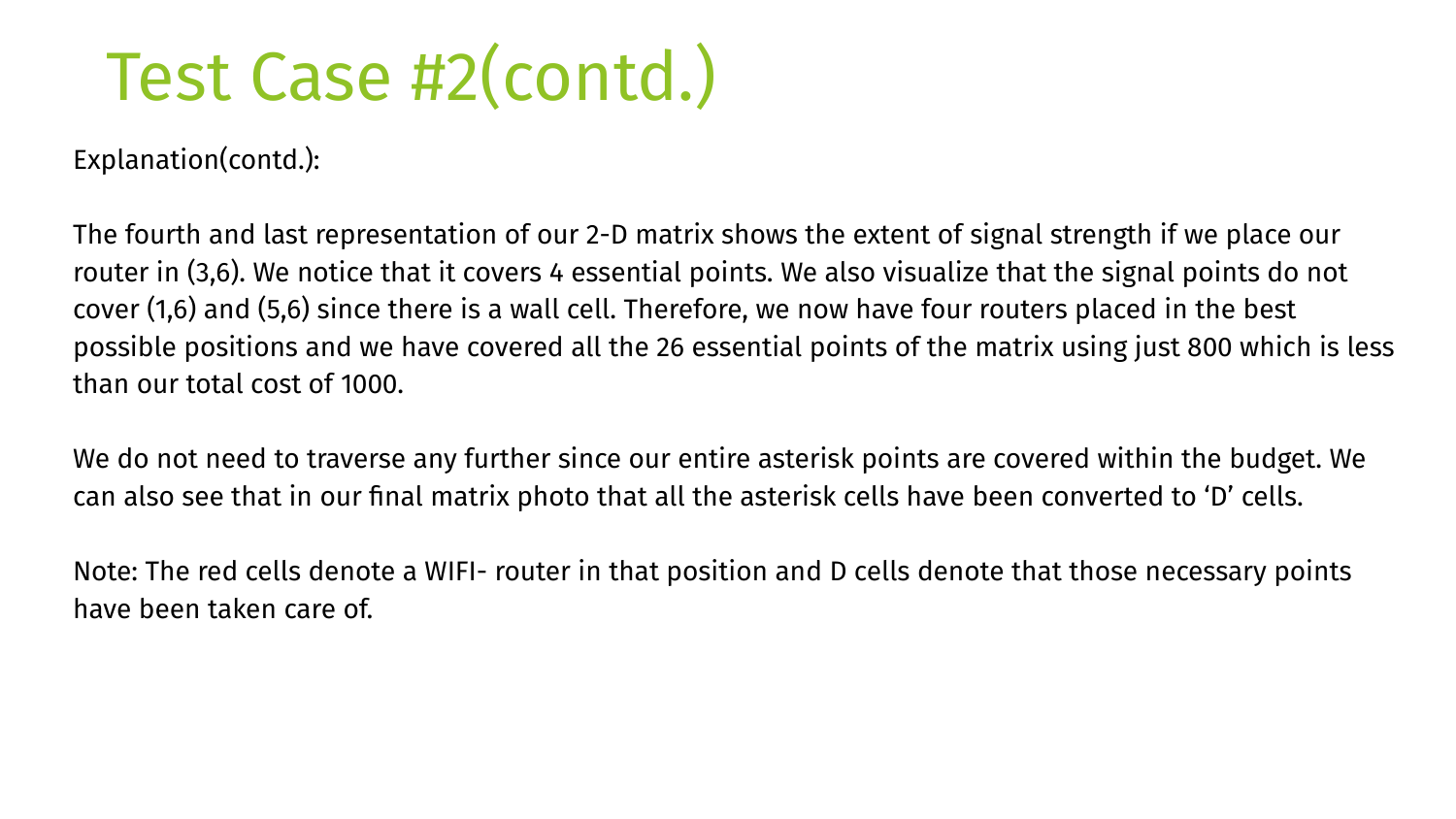

Test Case #2(contd.)
Explanation(contd.):

The fourth and last representation of our 2-D matrix shows the extent of signal strength if we place our router in (3,6). We notice that it covers 4 essential points. We also visualize that the signal points do not cover (1,6) and (5,6) since there is a wall cell. Therefore, we now have four routers placed in the best possible positions and we have covered all the 26 essential points of the matrix using just 800 which is less than our total cost of 1000.

We do not need to traverse any further since our entire asterisk points are covered within the budget. We can also see that in our final matrix photo that all the asterisk cells have been converted to ‘D’ cells.

Note: The red cells denote a WIFI- router in that position and D cells denote that those necessary points have been taken care of.